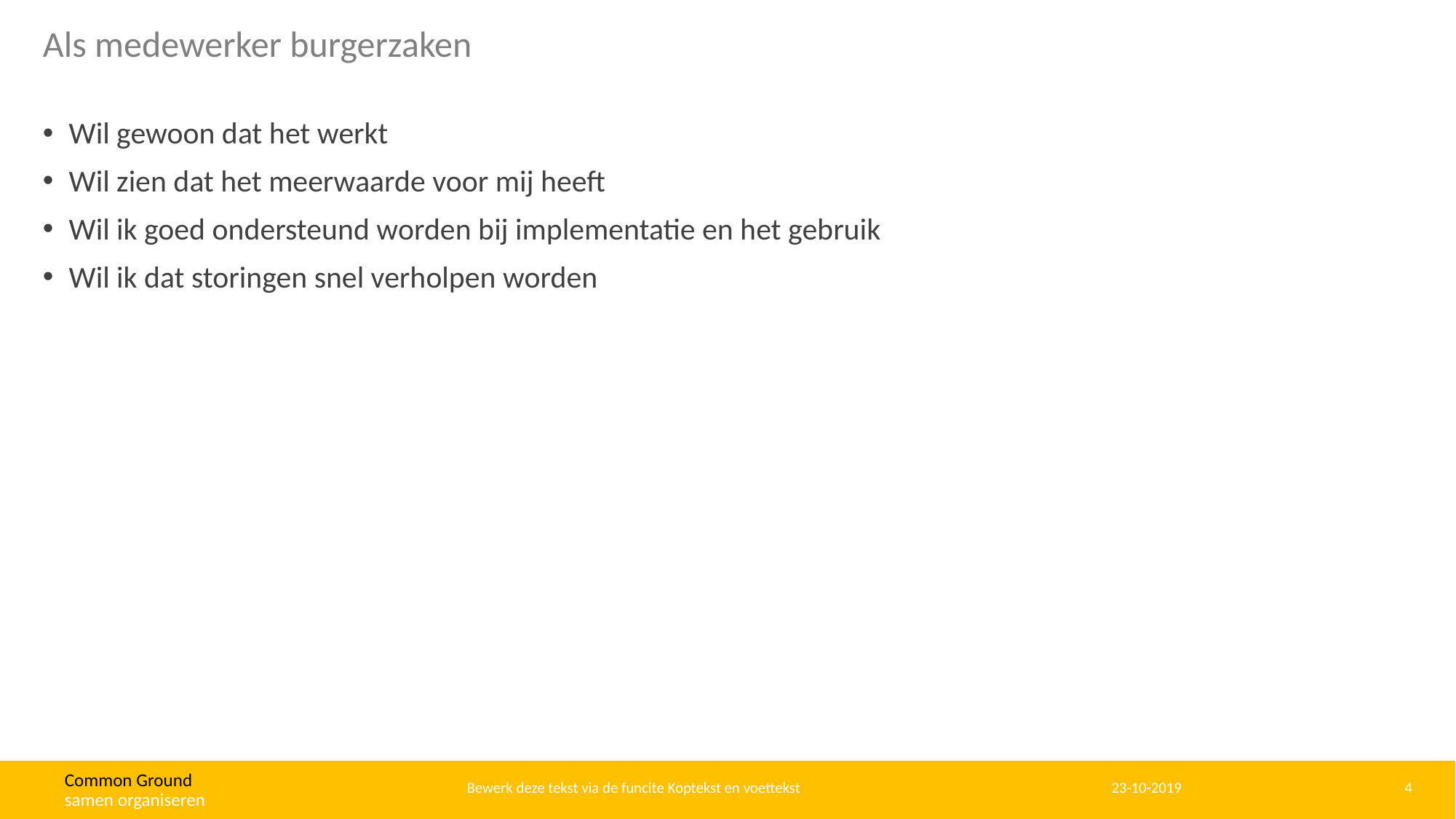

# Als medewerker burgerzaken
Wil gewoon dat het werkt
Wil zien dat het meerwaarde voor mij heeft
Wil ik goed ondersteund worden bij implementatie en het gebruik
Wil ik dat storingen snel verholpen worden

Bewerk deze tekst via de funcite Koptekst en voettekst
23-10-2019
4